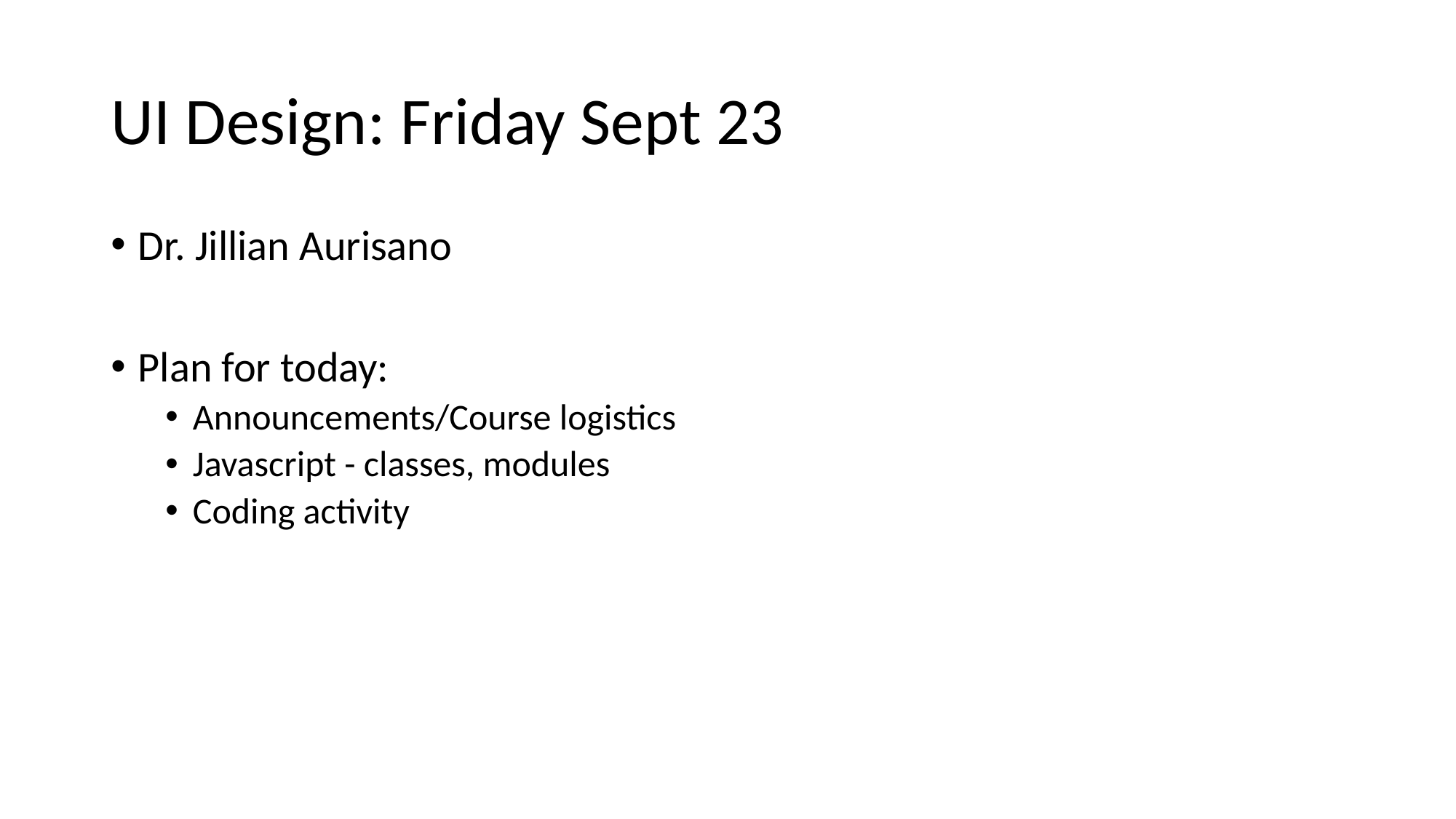

# UI Design: Friday Sept 23
Dr. Jillian Aurisano

Plan for today:
Announcements/Course logistics
Javascript - classes, modules
Coding activity